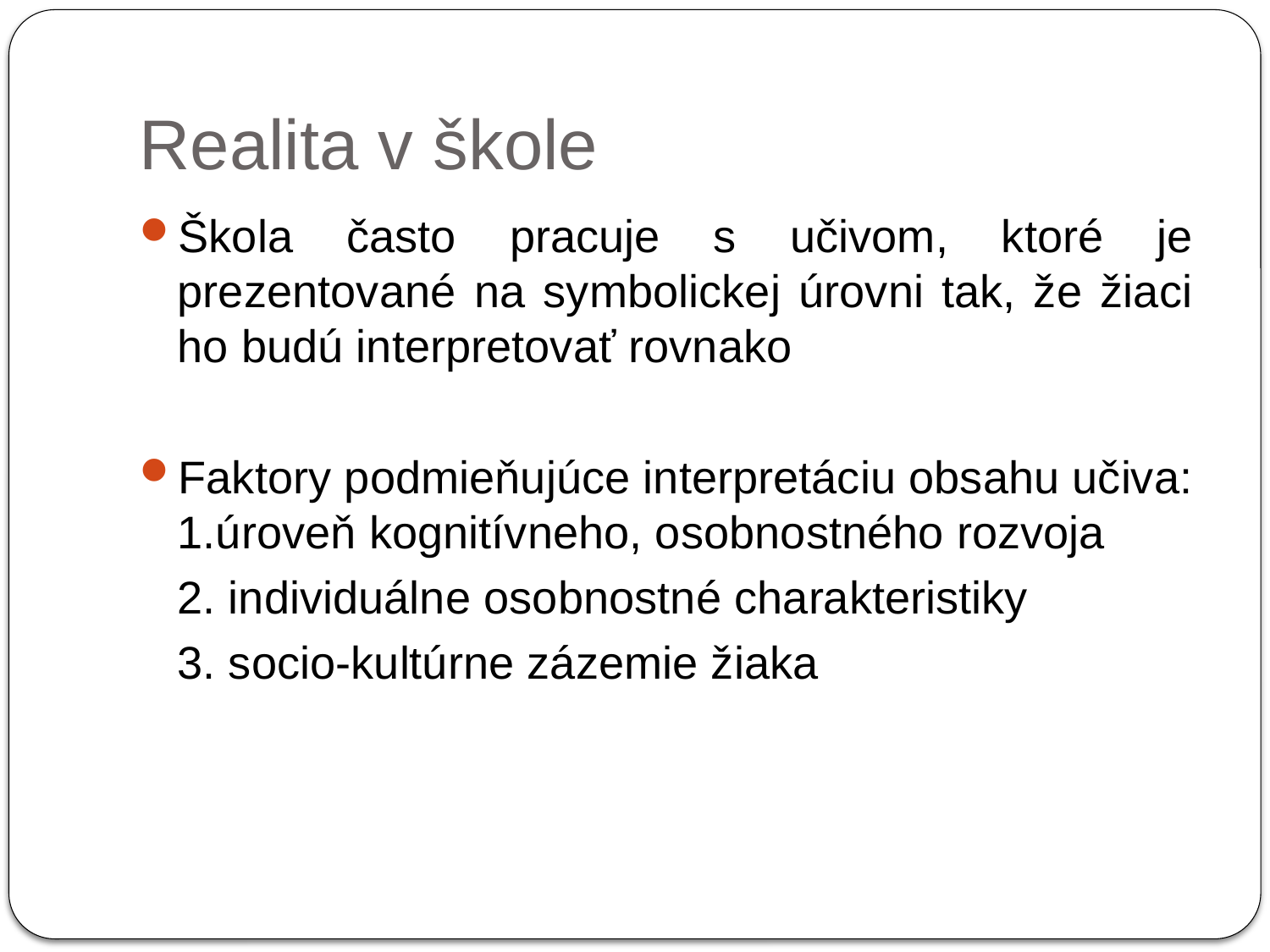

# Realita v škole
Škola často pracuje s učivom, ktoré je prezentované na symbolickej úrovni tak, že žiaci ho budú interpretovať rovnako

Faktory podmieňujúce interpretáciu obsahu učiva: 1.úroveň kognitívneho, osobnostného rozvoja
   2. individuálne osobnostné charakteristiky
   3. socio-kultúrne zázemie žiaka